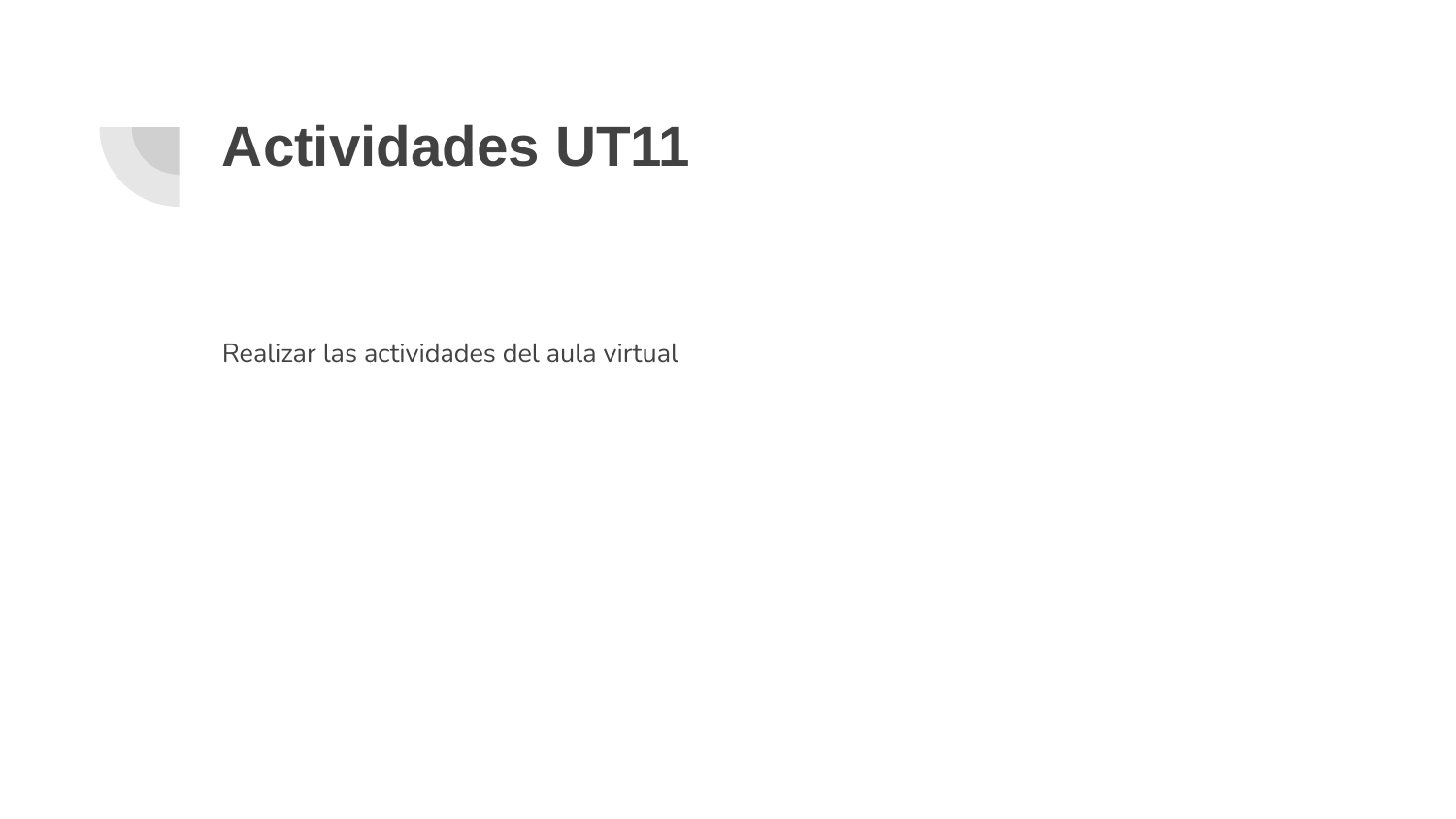

# Actividades UT11
Realizar las actividades del aula virtual